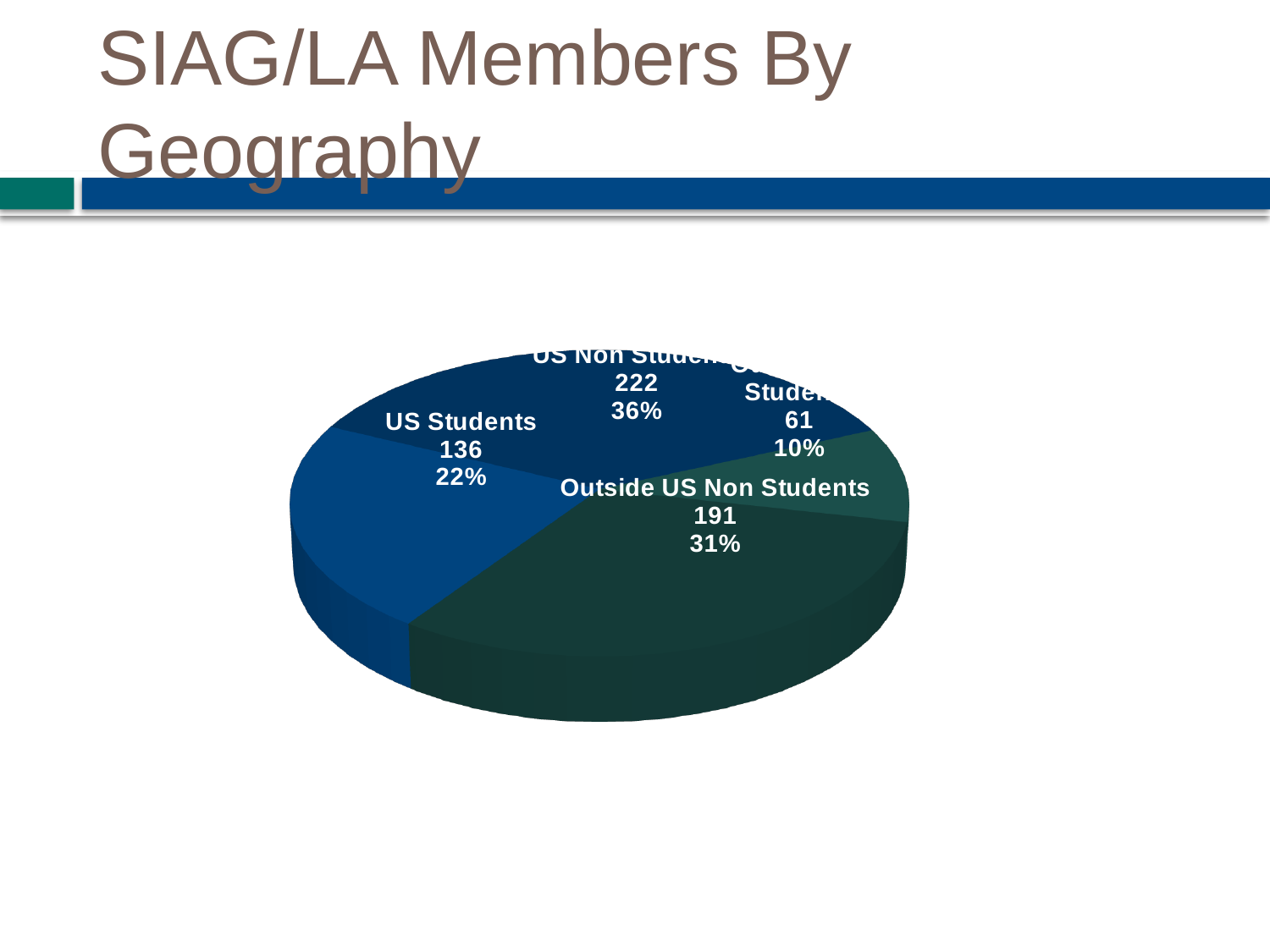

# SIAG/LA Members By Geography

[unsupported chart]